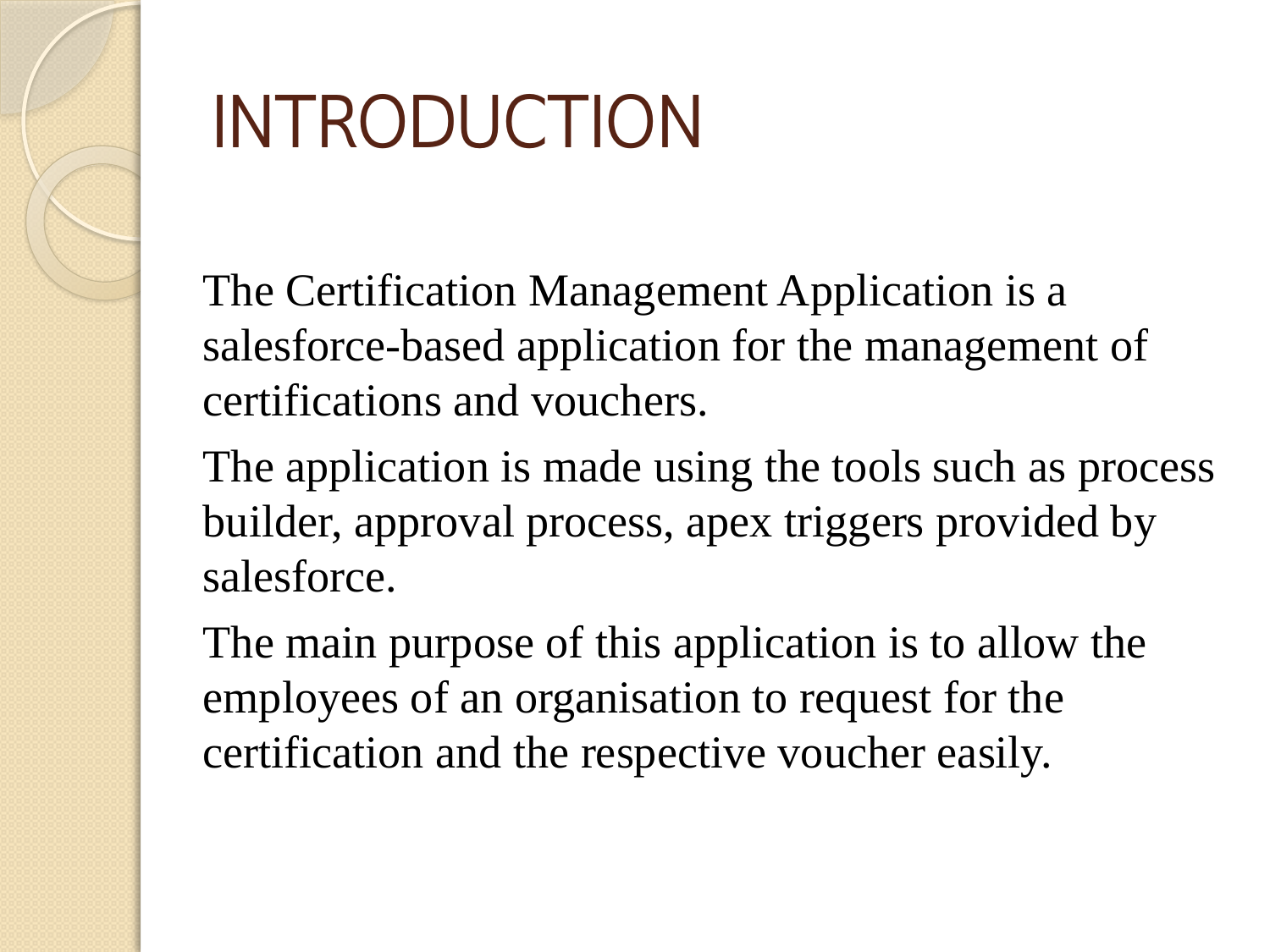

# INTRODUCTION
The Certification Management Application is a salesforce-based application for the management of certifications and vouchers.
The application is made using the tools such as process builder, approval process, apex triggers provided by salesforce.
The main purpose of this application is to allow the employees of an organisation to request for the certification and the respective voucher easily.